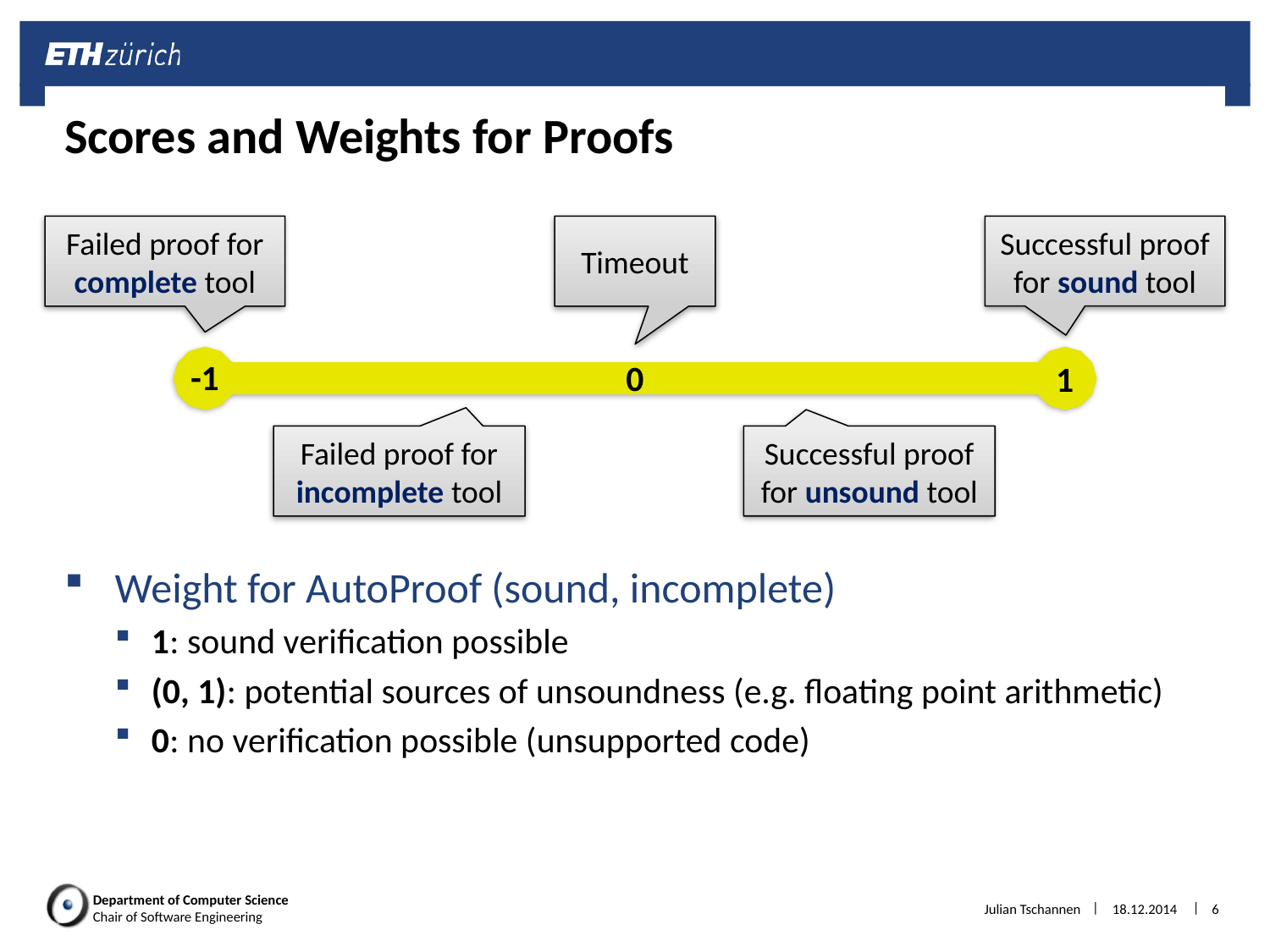

# Scores and Weights for Proofs

Weight for AutoProof (sound, incomplete)
1: sound verification possible
(0, 1): potential sources of unsoundness (e.g. floating point arithmetic)
0: no verification possible (unsupported code)
Failed proof for
complete tool
Timeout
Successful proof for sound tool
-1
0
1
Failed proof for
incomplete tool
Successful proof for unsound tool
Julian Tschannen
18.12.2014
6